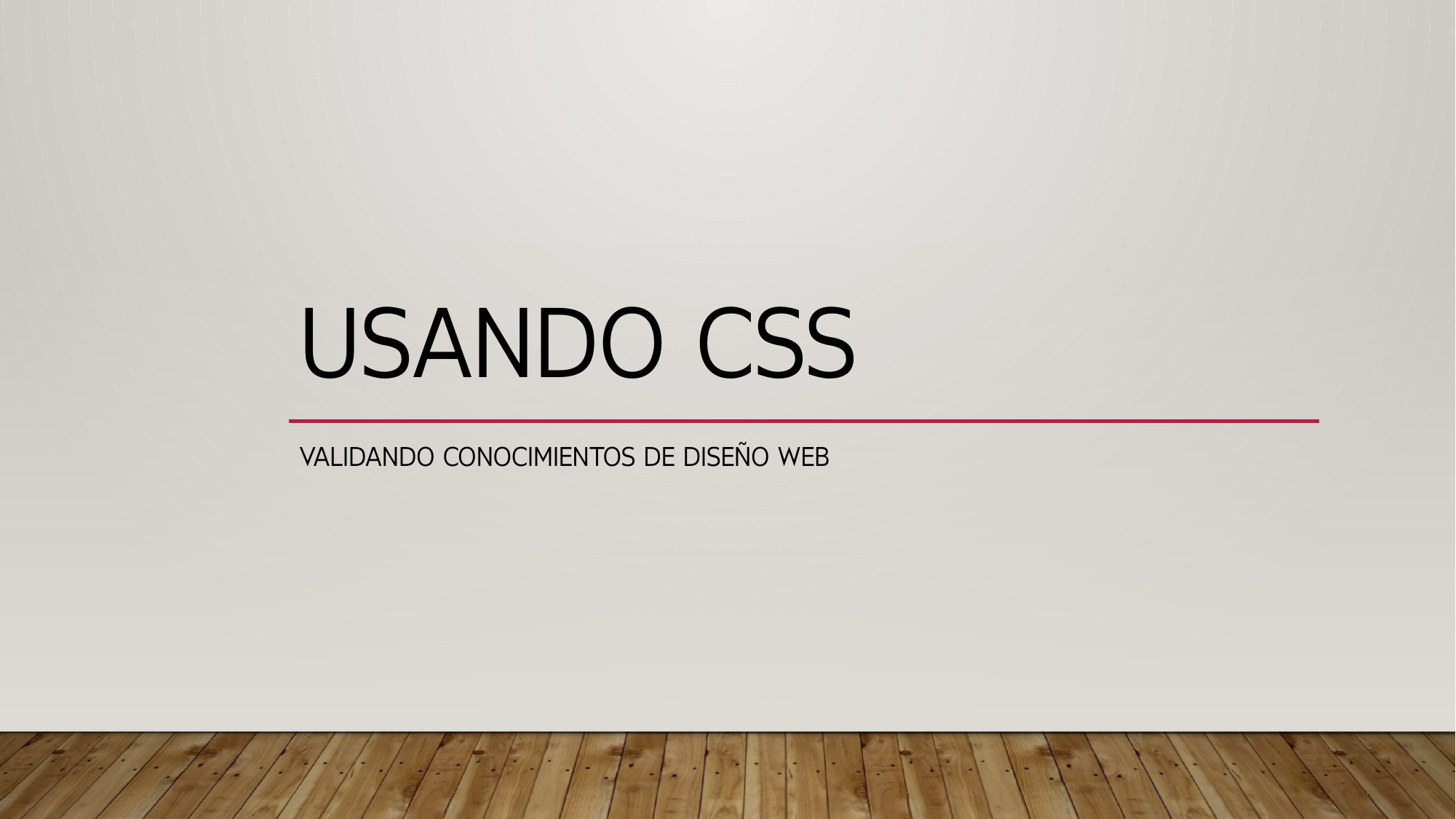

# Usando css
Validando conocimientos de diseño web